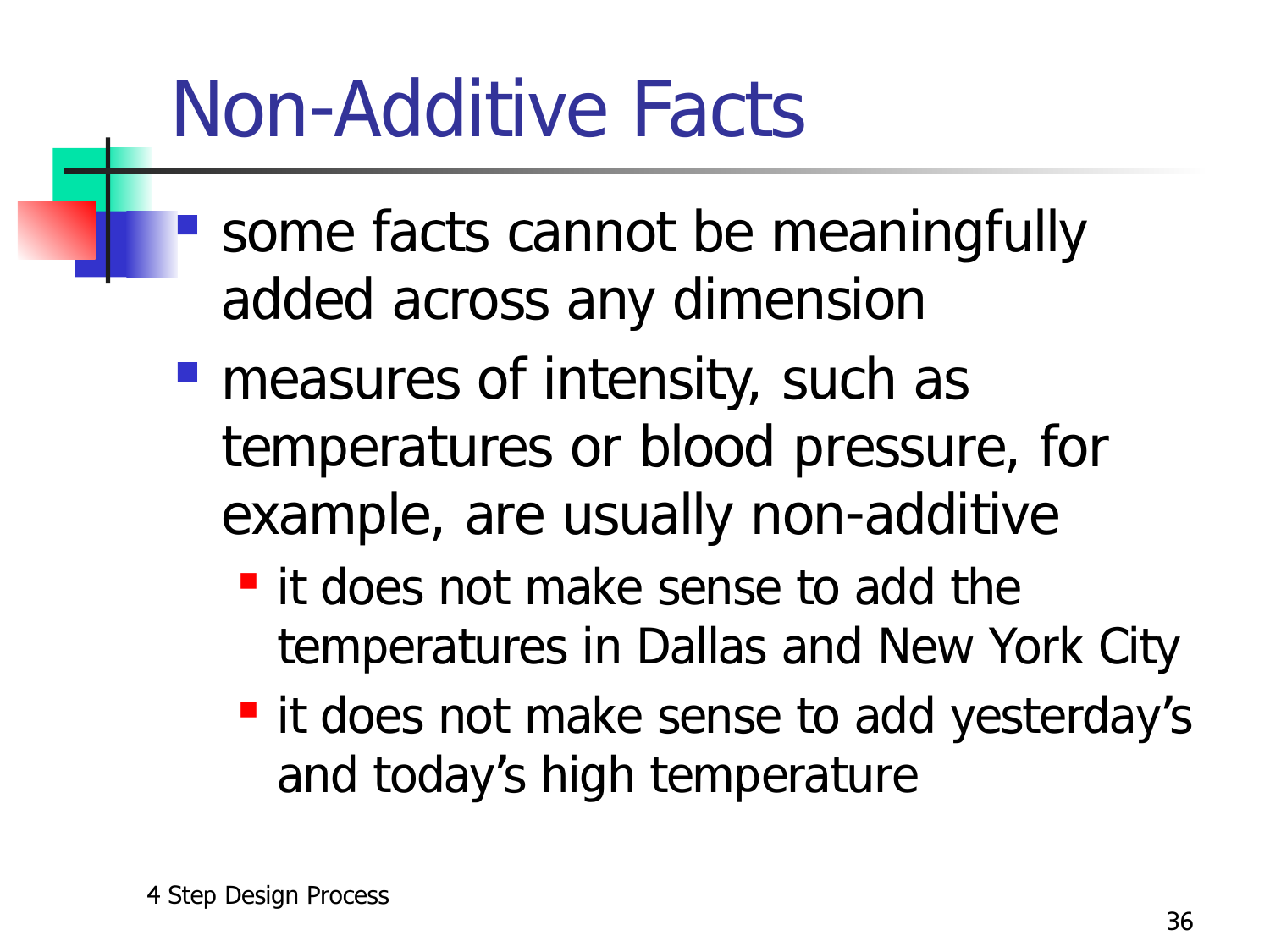

# Non-Additive Facts
some facts cannot be meaningfully added across any dimension
measures of intensity, such as temperatures or blood pressure, for example, are usually non-additive
it does not make sense to add the temperatures in Dallas and New York City
it does not make sense to add yesterday’s and today’s high temperature
4 Step Design Process
36